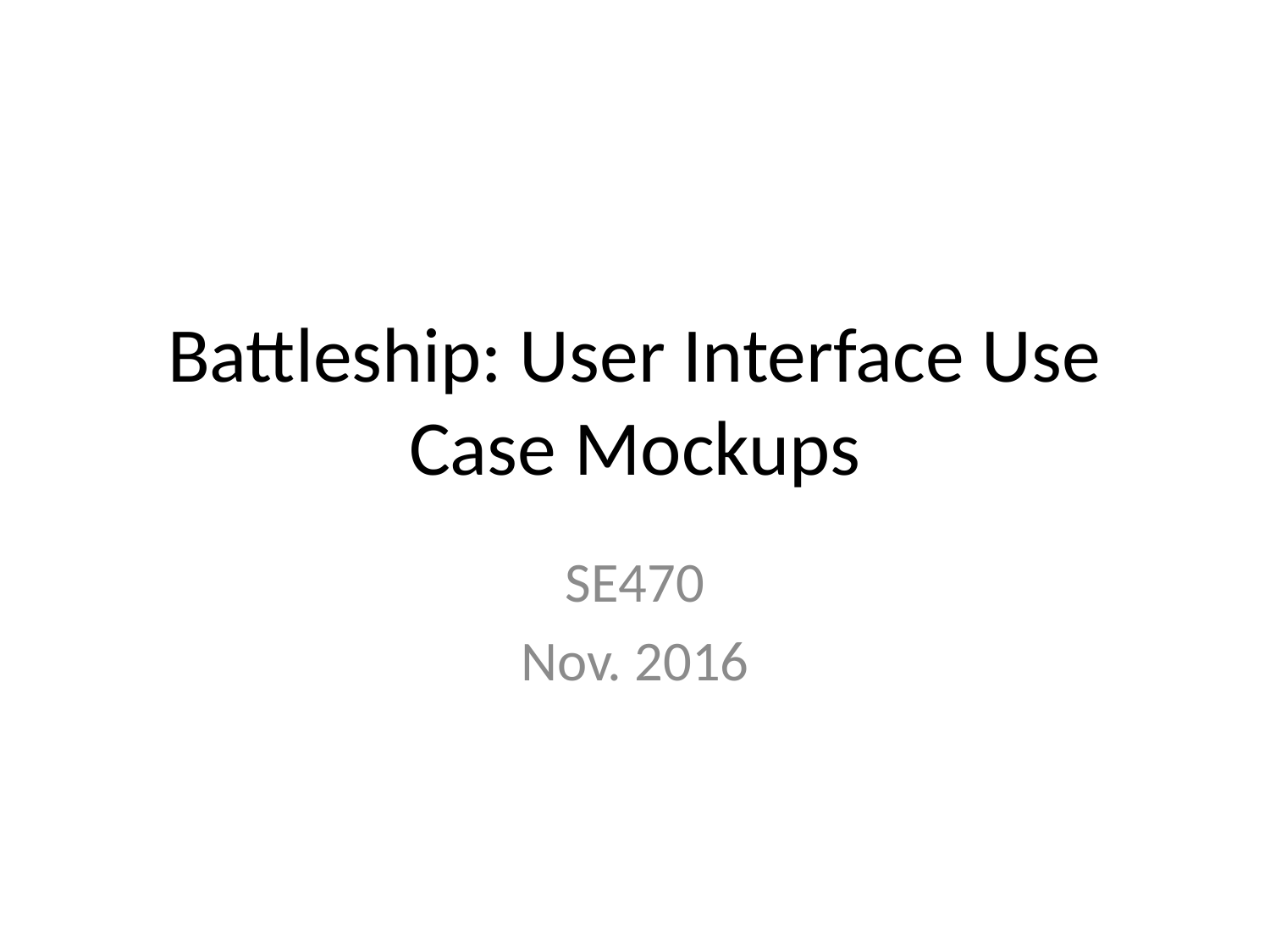

# Battleship: User Interface Use Case Mockups
SE470
Nov. 2016